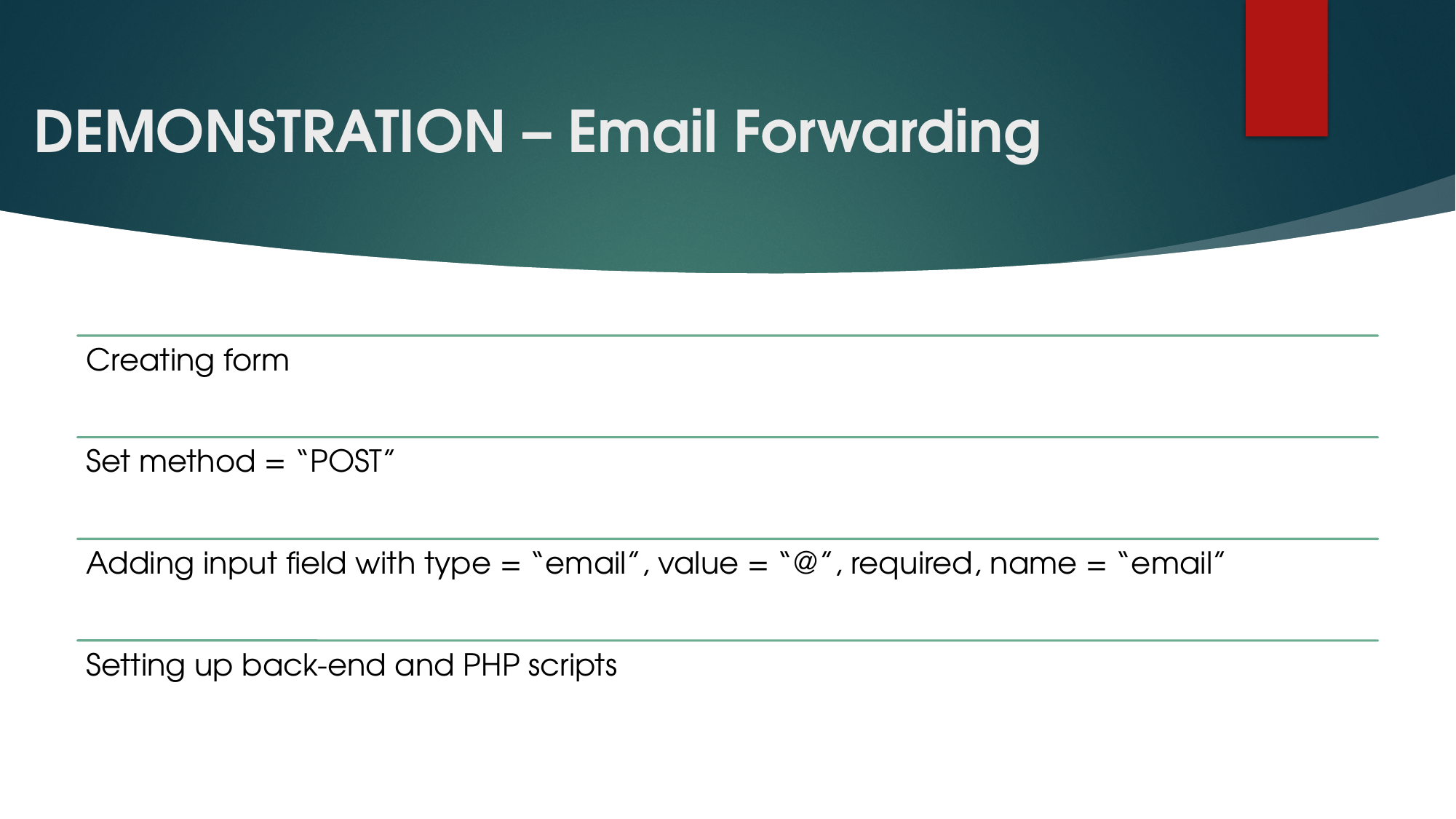

# DEMONSTRATION – Email Forwarding

Creating form
Set method = “POST”
Adding input field with type = “email”, value = “@”, required, name = “email”
Setting up back-end and PHP scripts